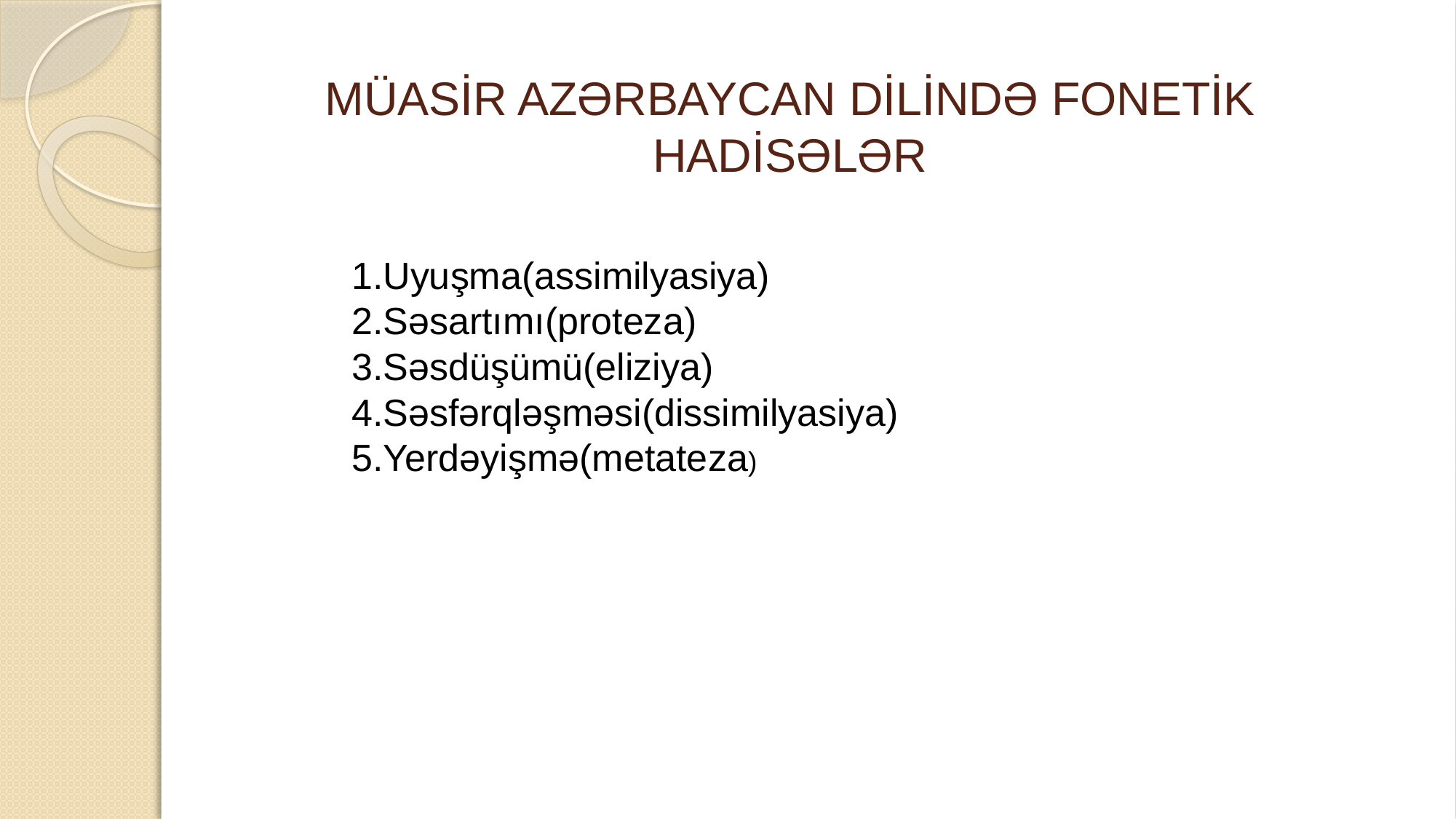

# MÜASİR AZƏRBAYCAN DİLİNDƏ FONETİK HADİSƏLƏR
1.Uyuşma(assimilyasiya)
2.Səsartımı(proteza)
3.Səsdüşümü(eliziya)
4.Səsfərqləşməsi(dissimilyasiya)
5.Yerdəyişmə(metateza)